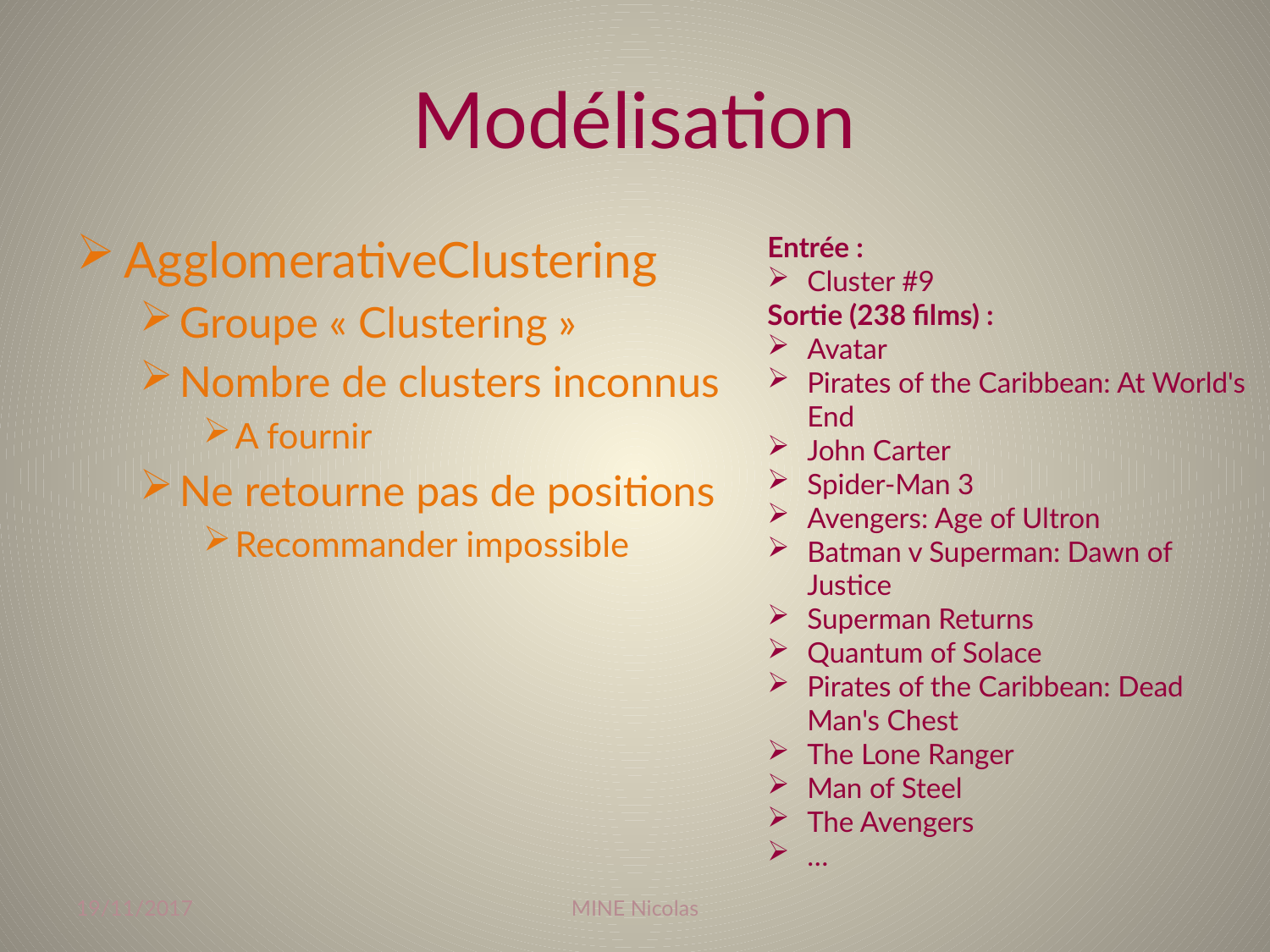

# Modélisation
AgglomerativeClustering
Groupe « Clustering »
Nombre de clusters inconnus
A fournir
Ne retourne pas de positions
Recommander impossible
Entrée :
Cluster #9
Sortie (238 films) :
Avatar
Pirates of the Caribbean: At World's End
John Carter
Spider-Man 3
Avengers: Age of Ultron
Batman v Superman: Dawn of Justice
Superman Returns
Quantum of Solace
Pirates of the Caribbean: Dead Man's Chest
The Lone Ranger
Man of Steel
The Avengers
…
19/11/2017
MINE Nicolas